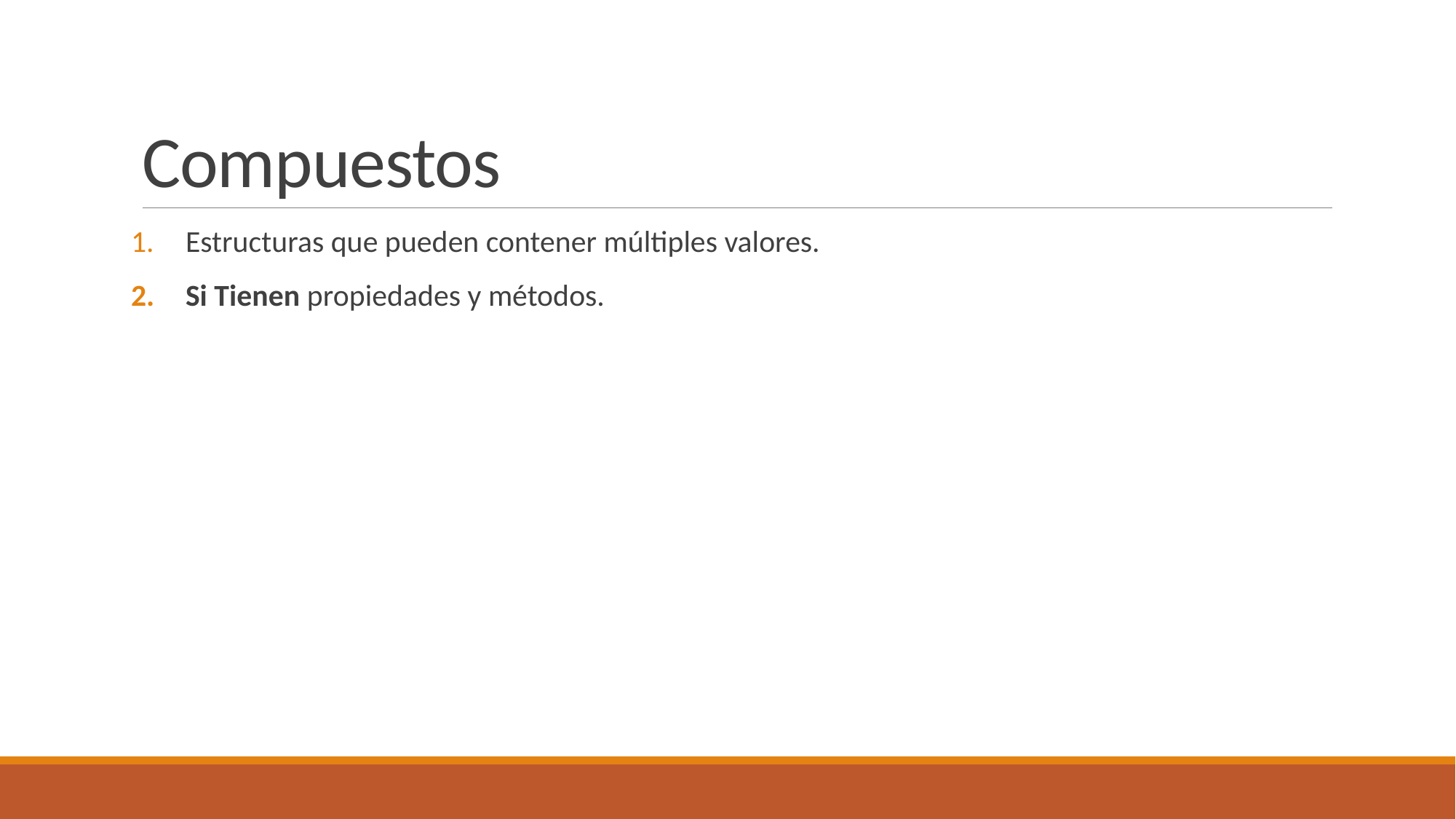

# Compuestos
Estructuras que pueden contener múltiples valores.
Si Tienen propiedades y métodos.